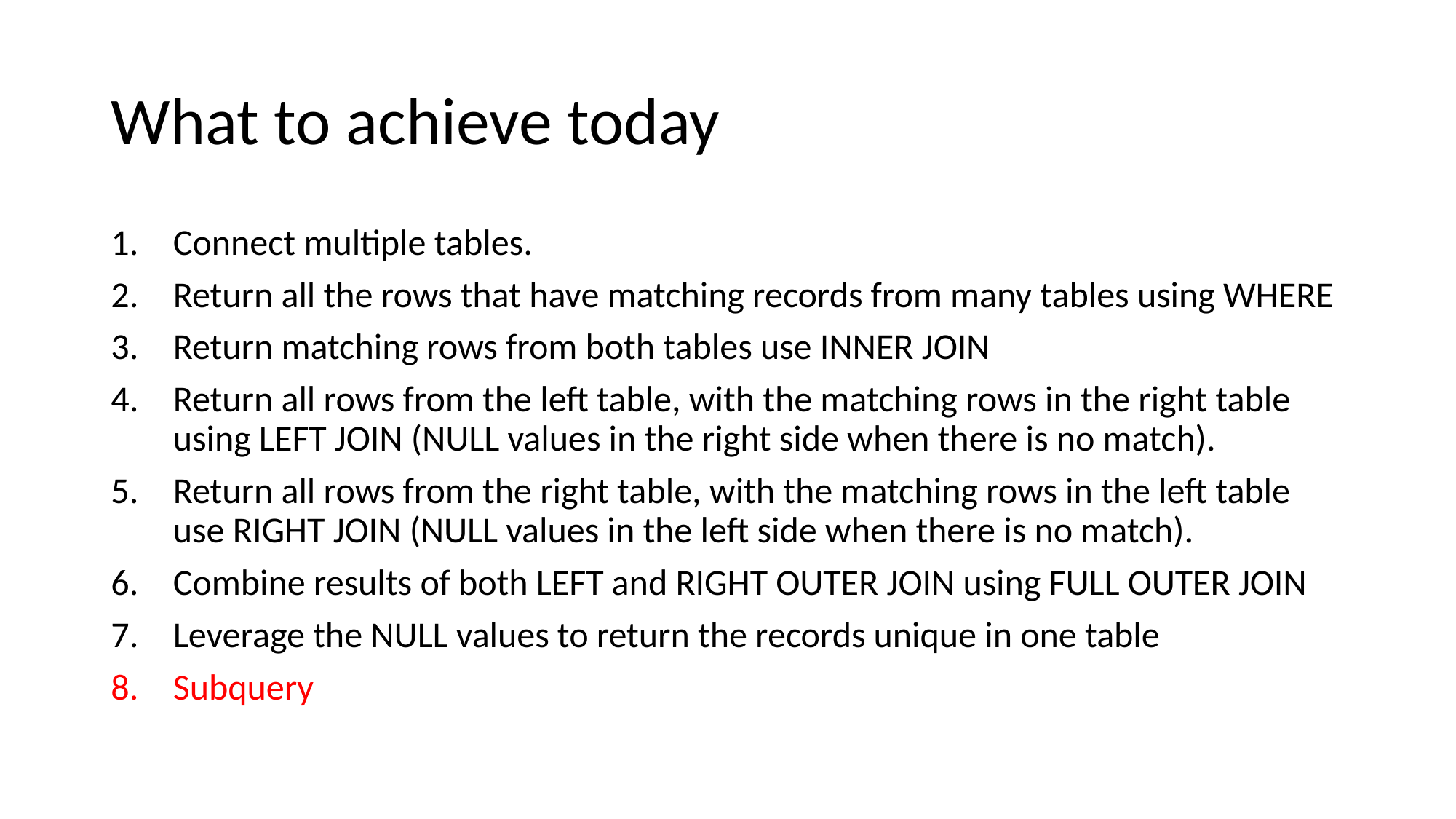

# What to achieve today
Connect multiple tables.
Return all the rows that have matching records from many tables using WHERE
Return matching rows from both tables use INNER JOIN
Return all rows from the left table, with the matching rows in the right table using LEFT JOIN (NULL values in the right side when there is no match).
Return all rows from the right table, with the matching rows in the left table use RIGHT JOIN (NULL values in the left side when there is no match).
Combine results of both LEFT and RIGHT OUTER JOIN using FULL OUTER JOIN
Leverage the NULL values to return the records unique in one table
Subquery